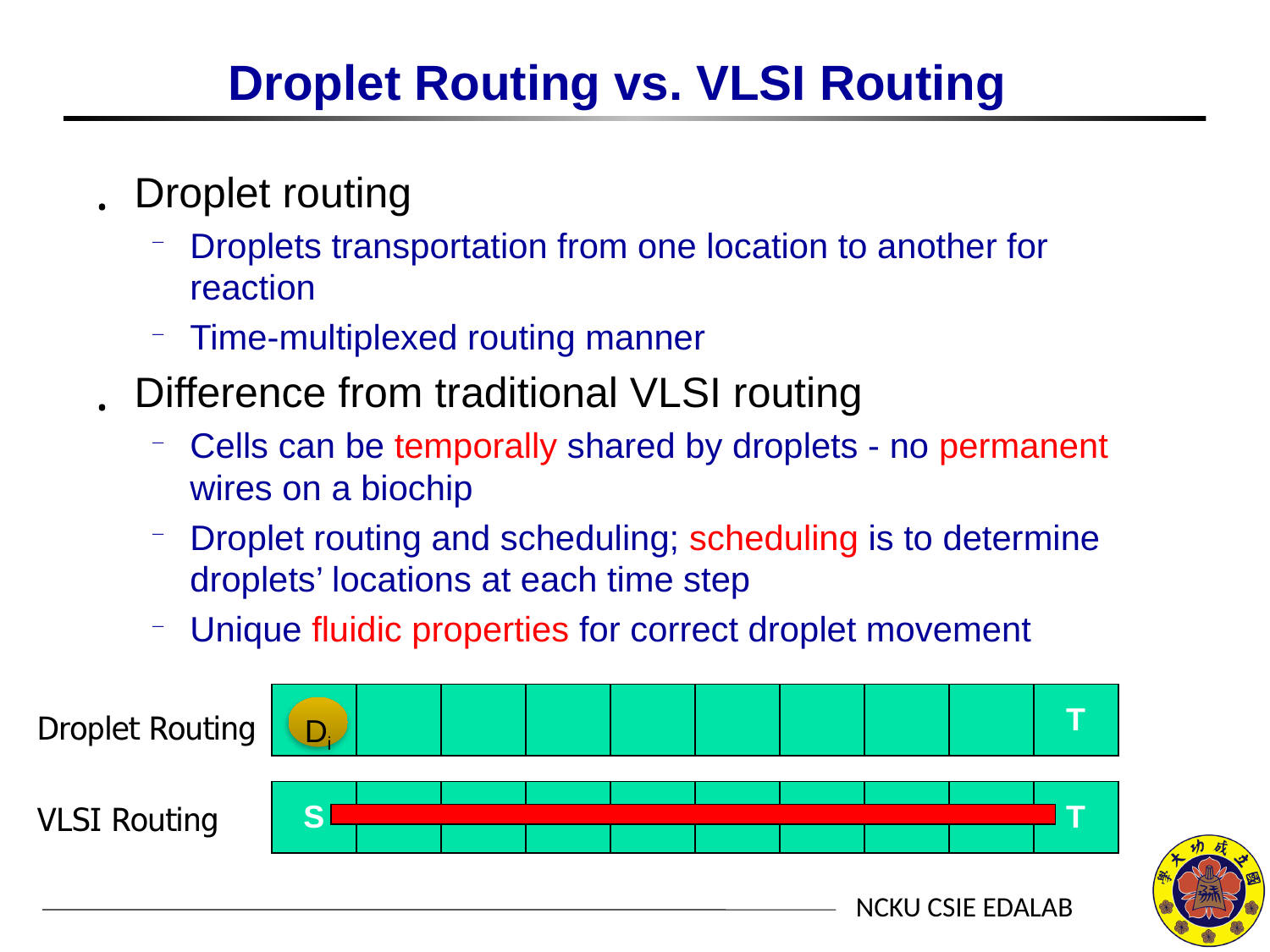

# Droplet Routing vs. VLSI Routing
Droplet routing
Droplets transportation from one location to another for reaction
Time-multiplexed routing manner
Difference from traditional VLSI routing
Cells can be temporally shared by droplets - no permanent wires on a biochip
Droplet routing and scheduling; scheduling is to determine droplets’ locations at each time step
Unique fluidic properties for correct droplet movement

| S |  |  |  |  |  |  |  |  | T |
| --- | --- | --- | --- | --- | --- | --- | --- | --- | --- |
Di
Droplet Routing
| S |  |  |  |  |  |  |  |  | T |
| --- | --- | --- | --- | --- | --- | --- | --- | --- | --- |
VLSI Routing